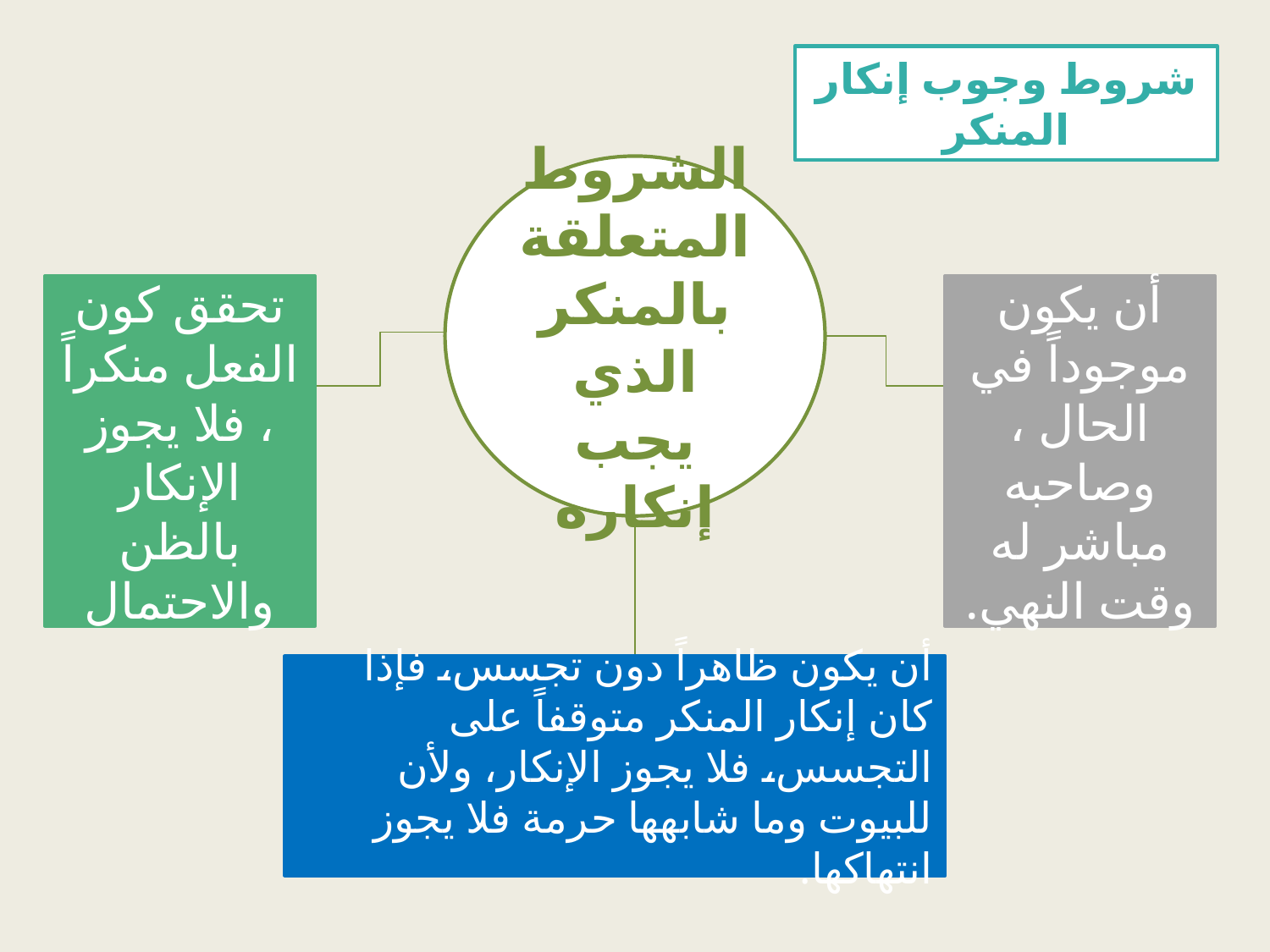

شروط وجوب إنكار المنكر
الشروط المتعلقة بالمنكر الذي يجب إنكاره
تحقق كون الفعل منكراً ، فلا يجوز الإنكار بالظن والاحتمال
أن يكون موجوداً في الحال ، وصاحبه مباشر له وقت النهي.
أن يكون ظاهراً دون تجسس، فإذا كان إنكار المنكر متوقفاً على التجسس، فلا يجوز الإنكار، ولأن للبيوت وما شابهها حرمة فلا يجوز انتهاكها.